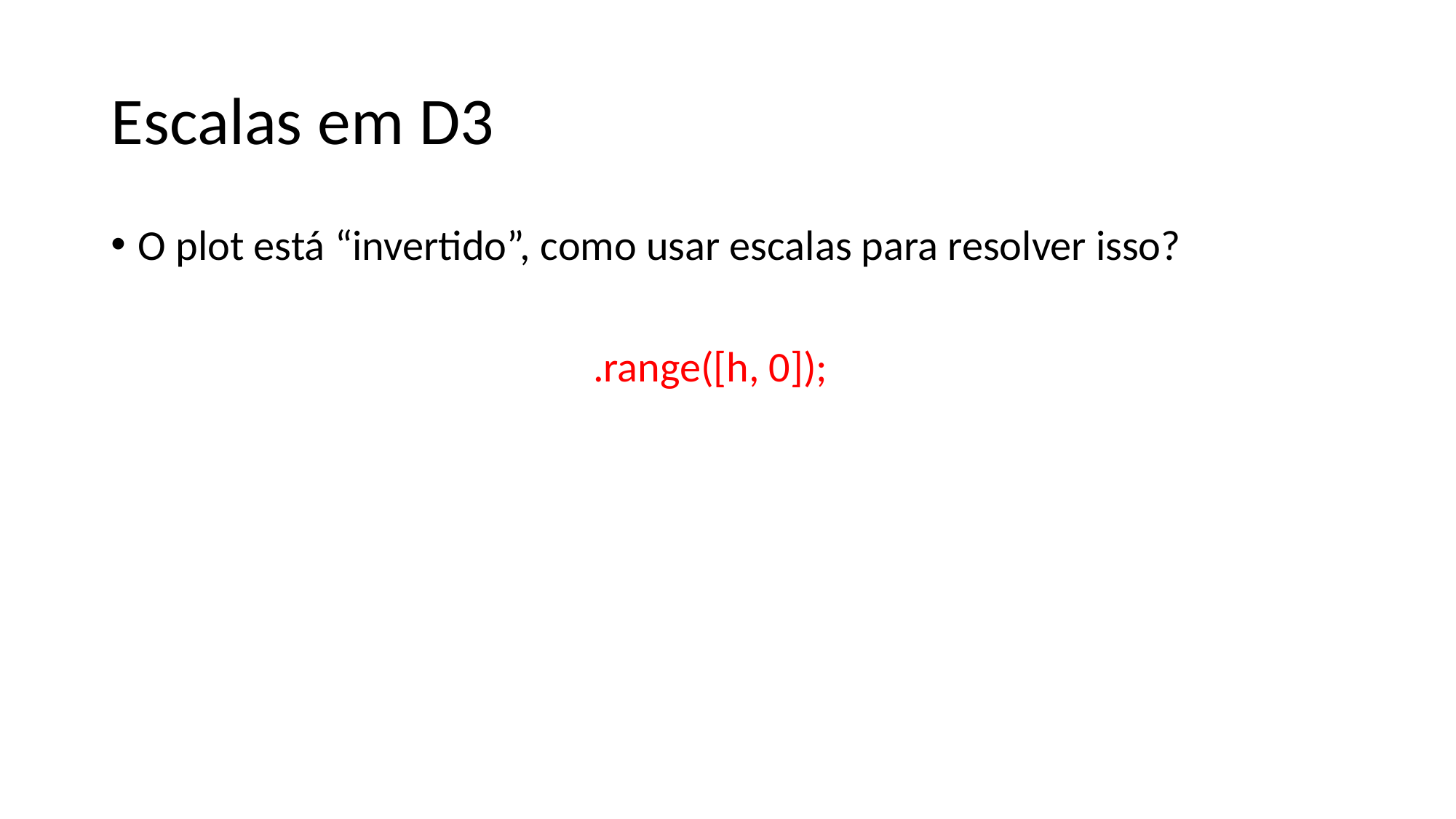

# Escalas em D3
O plot está “invertido”, como usar escalas para resolver isso?

                                                  .range([h, 0]);